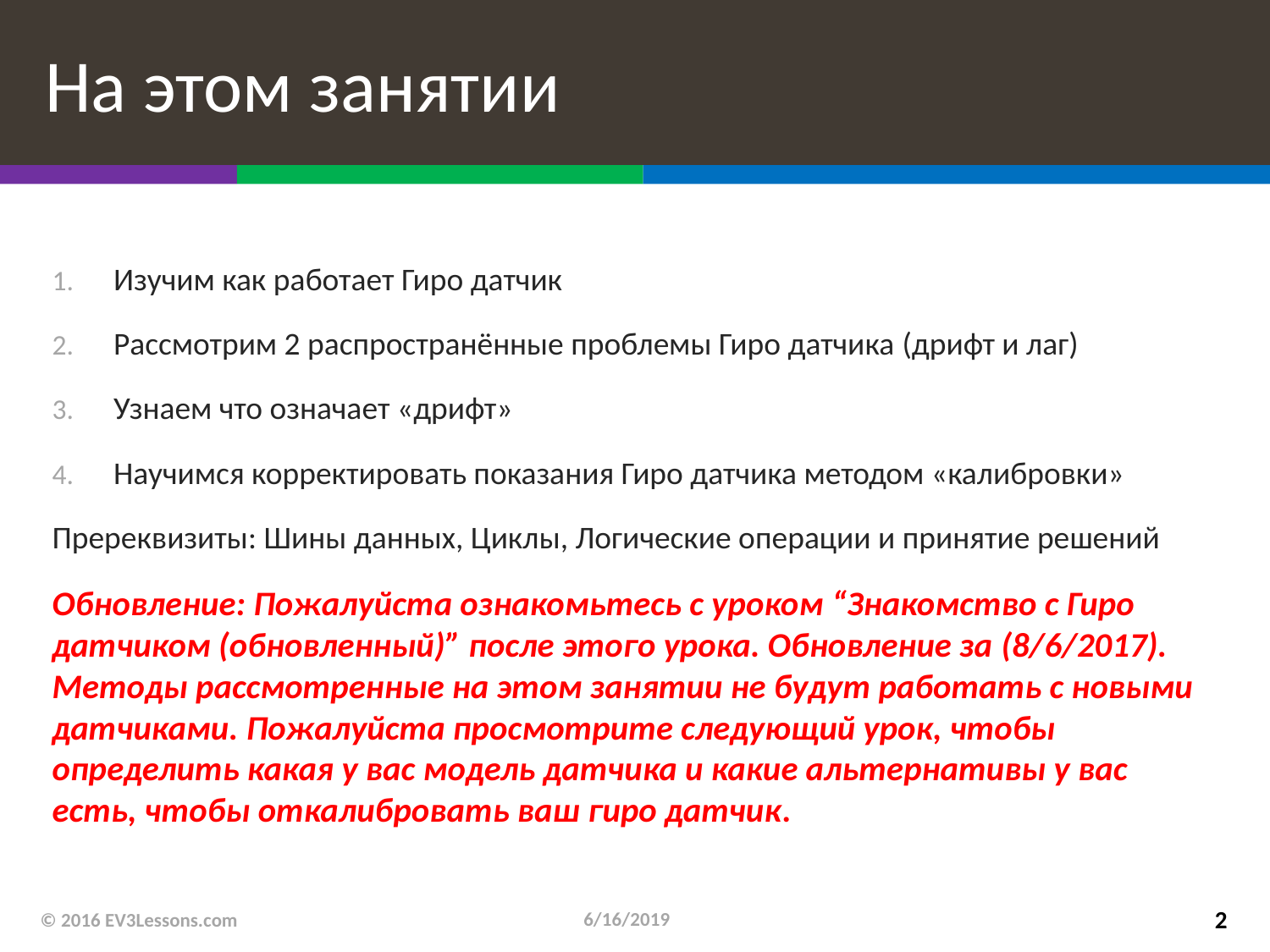

# На этом занятии
Изучим как работает Гиро датчик
Рассмотрим 2 распространённые проблемы Гиро датчика (дрифт и лаг)
Узнаем что означает «дрифт»
Научимся корректировать показания Гиро датчика методом «калибровки»
Пререквизиты: Шины данных, Циклы, Логические операции и принятие решений
Обновление: Пожалуйста ознакомьтесь с уроком “Знакомство с Гиро датчиком (обновленный)” после этого урока. Обновление за (8/6/2017). Методы рассмотренные на этом занятии не будут работать с новыми датчиками. Пожалуйста просмотрите следующий урок, чтобы определить какая у вас модель датчика и какие альтернативы у вас есть, чтобы откалибровать ваш гиро датчик.

6/16/2019
© 2016 EV3Lessons.com
2